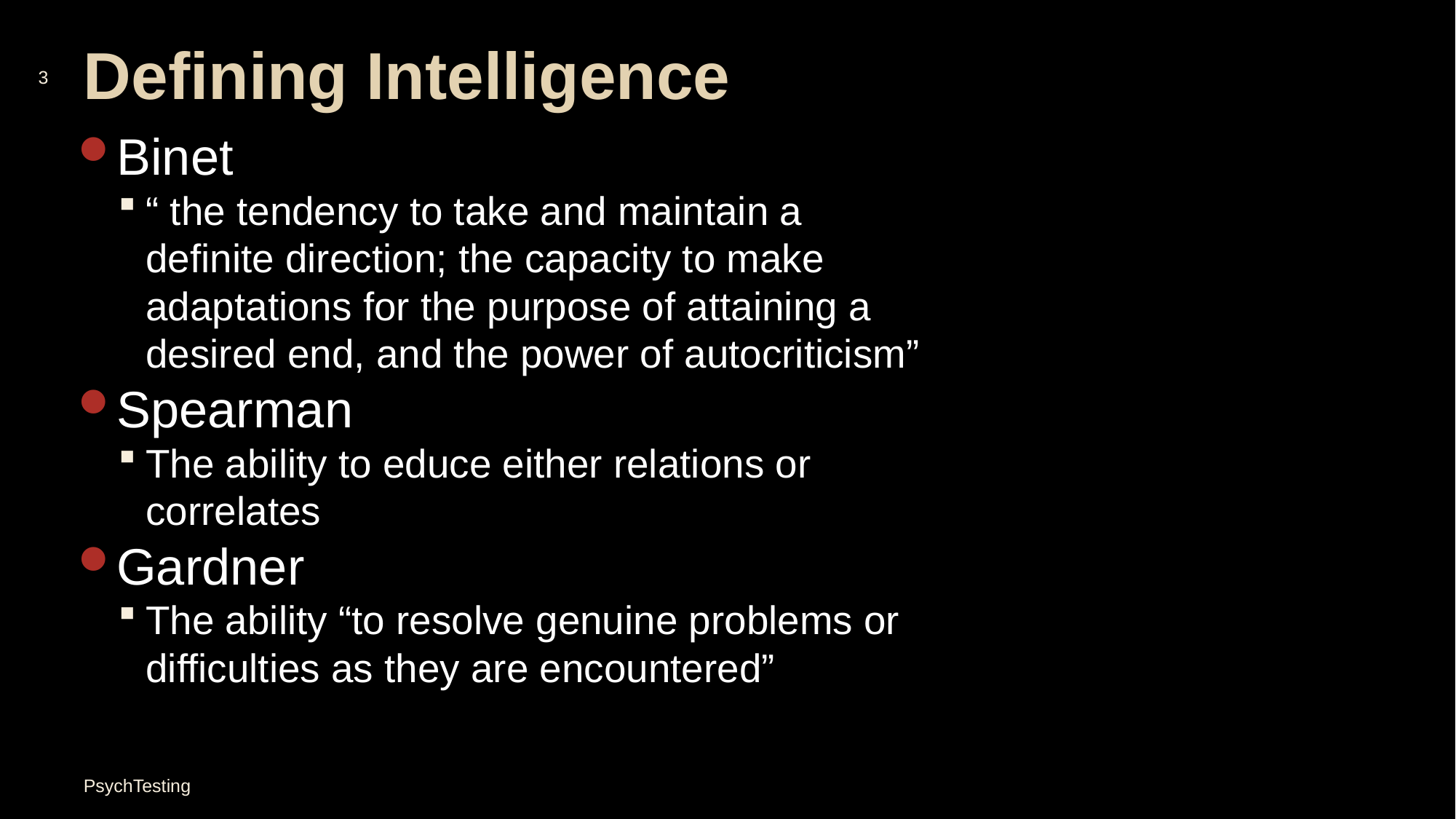

# Defining Intelligence
3
Binet
“ the tendency to take and maintain a definite direction; the capacity to make adaptations for the purpose of attaining a desired end, and the power of autocriticism”
Spearman
The ability to educe either relations or correlates
Gardner
The ability “to resolve genuine problems or difficulties as they are encountered”
PsychTesting